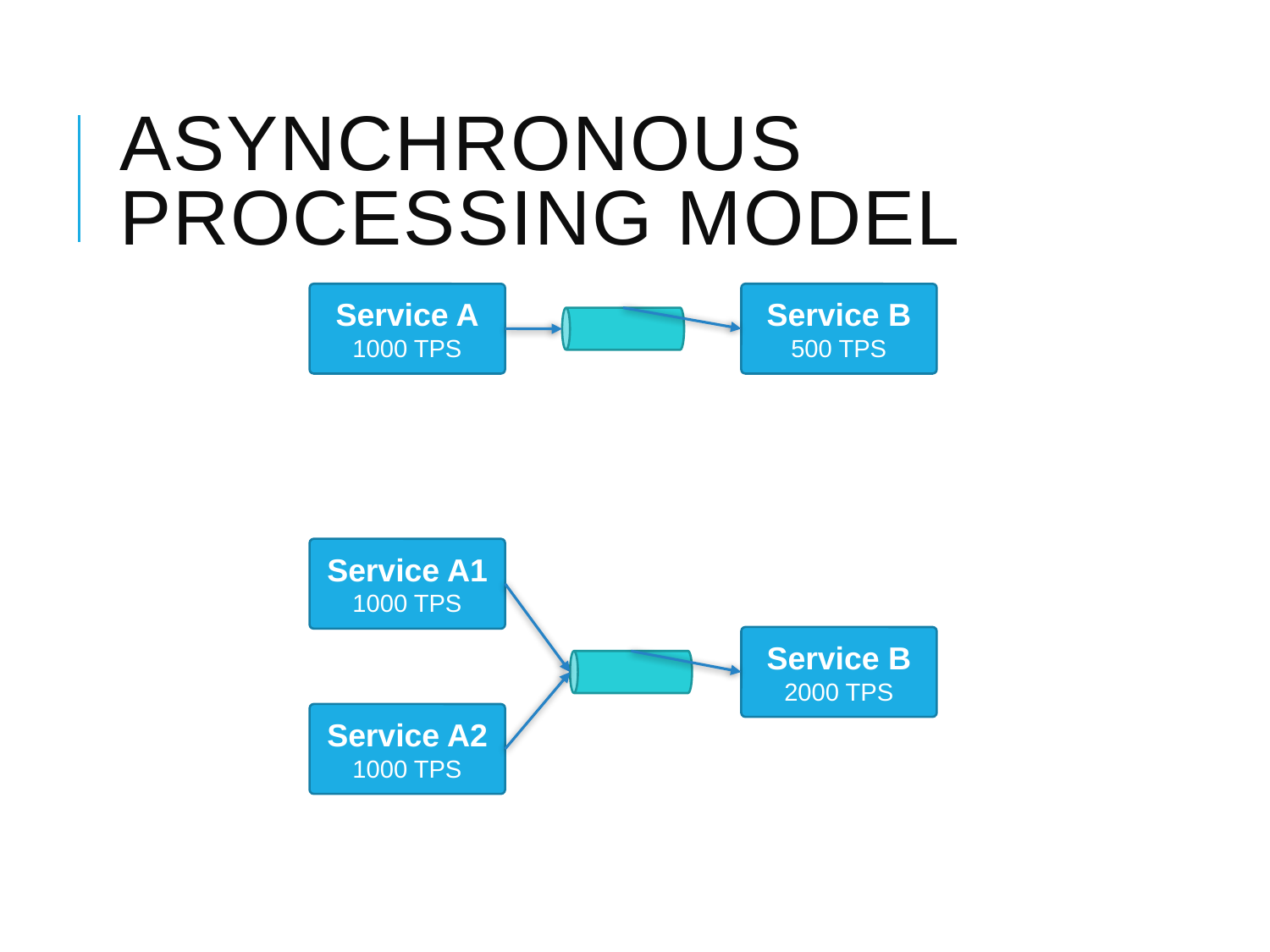

# Asynchronous Processing Model

Service B
500 TPS
Service A
1000 TPS
Service A1
1000 TPS

Service B
2000 TPS
Service A2
1000 TPS